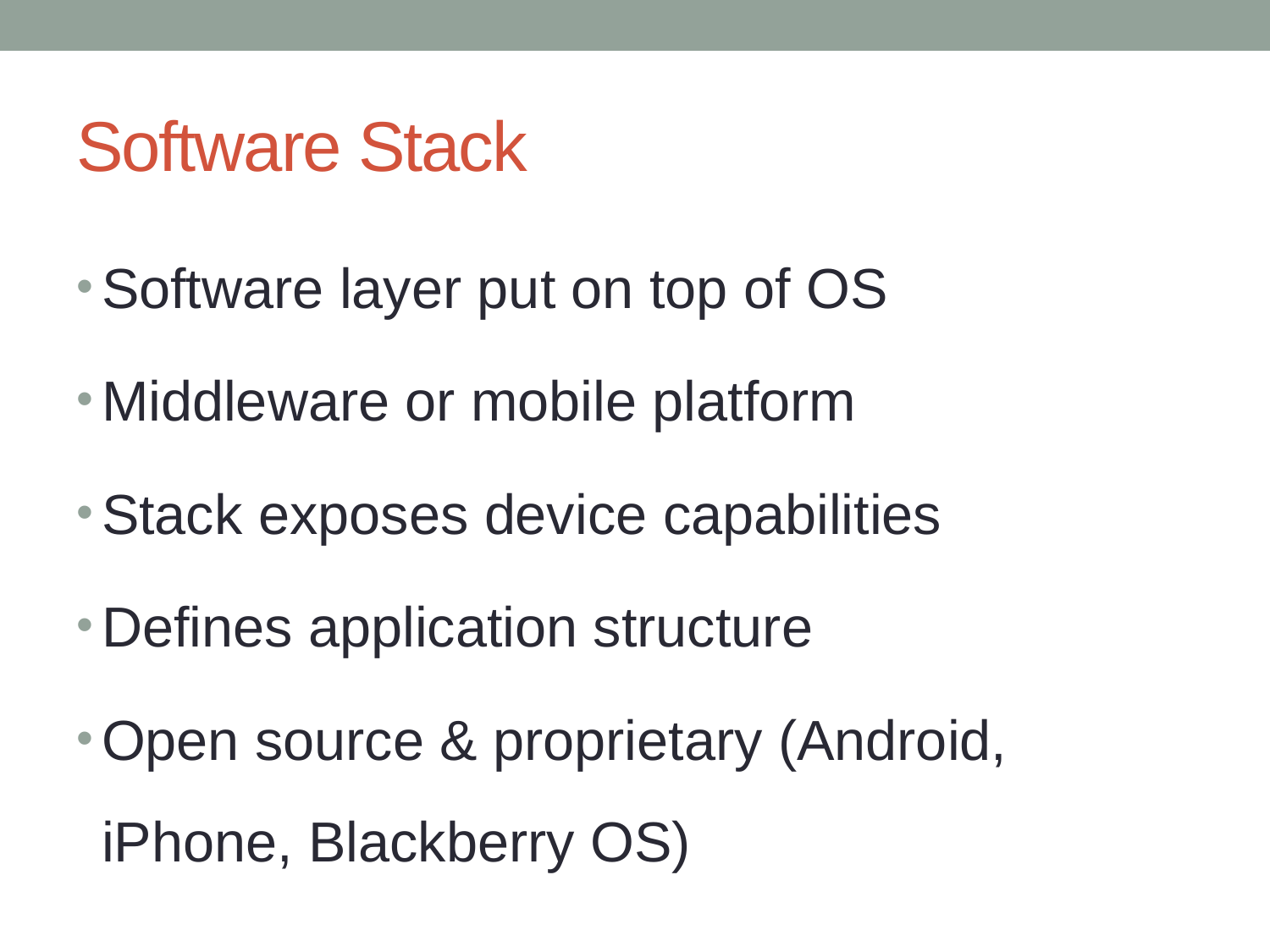

# Software Stack
Software layer put on top of OS
Middleware or mobile platform
Stack exposes device capabilities
Defines application structure
Open source & proprietary (Android, iPhone, Blackberry OS)